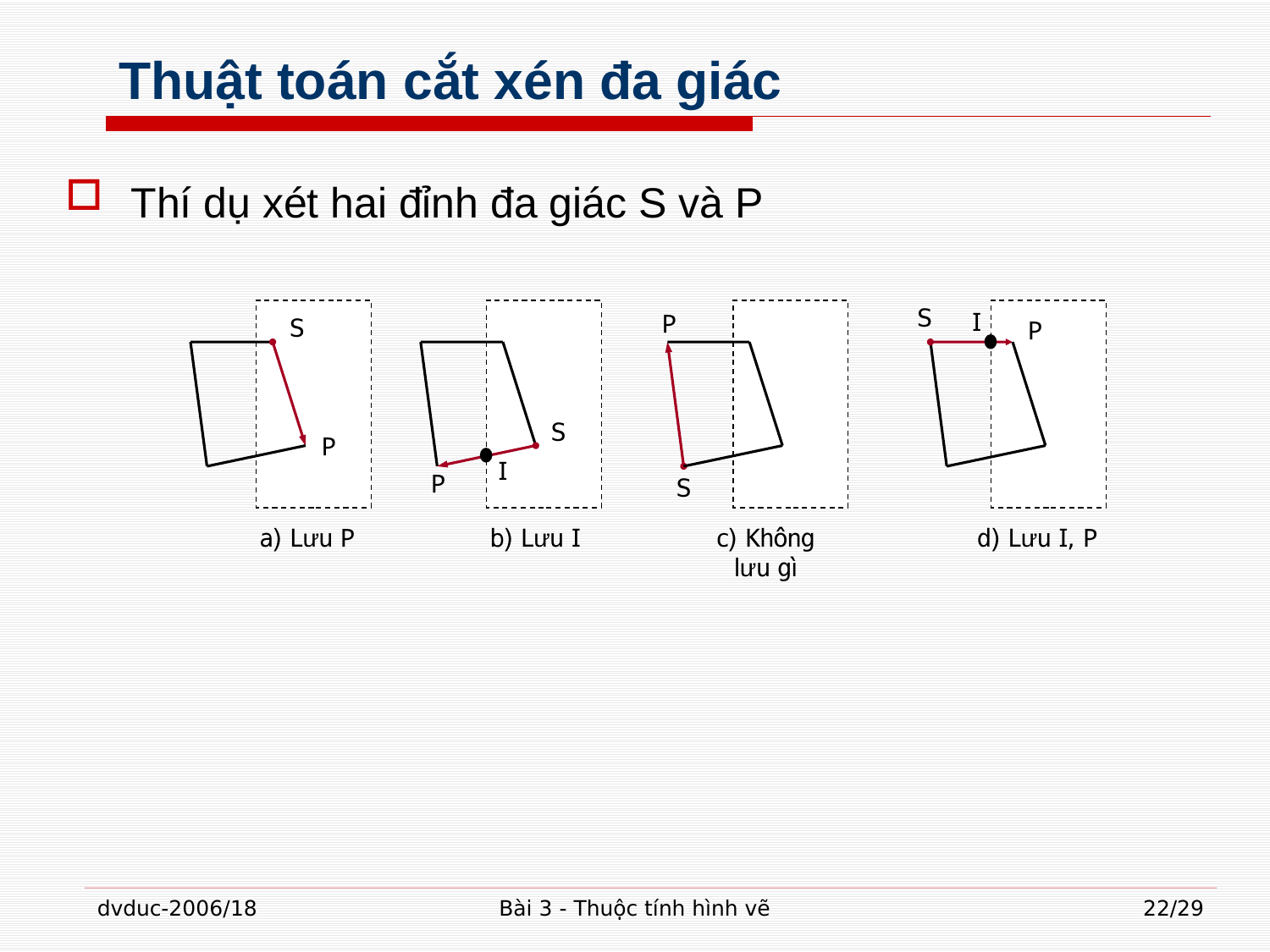

# Thuật toán cắt xén đa giác
Thí dụ xét hai đỉnh đa giác S và P
S

I
P
S
P

S
P

I
P
S
a) Lưu P
b) Lưu I
c) Không lưu gì
d) Lưu I, P
dvduc-2006/18
Bài 3 - Thuộc tính hình vẽ
22/29